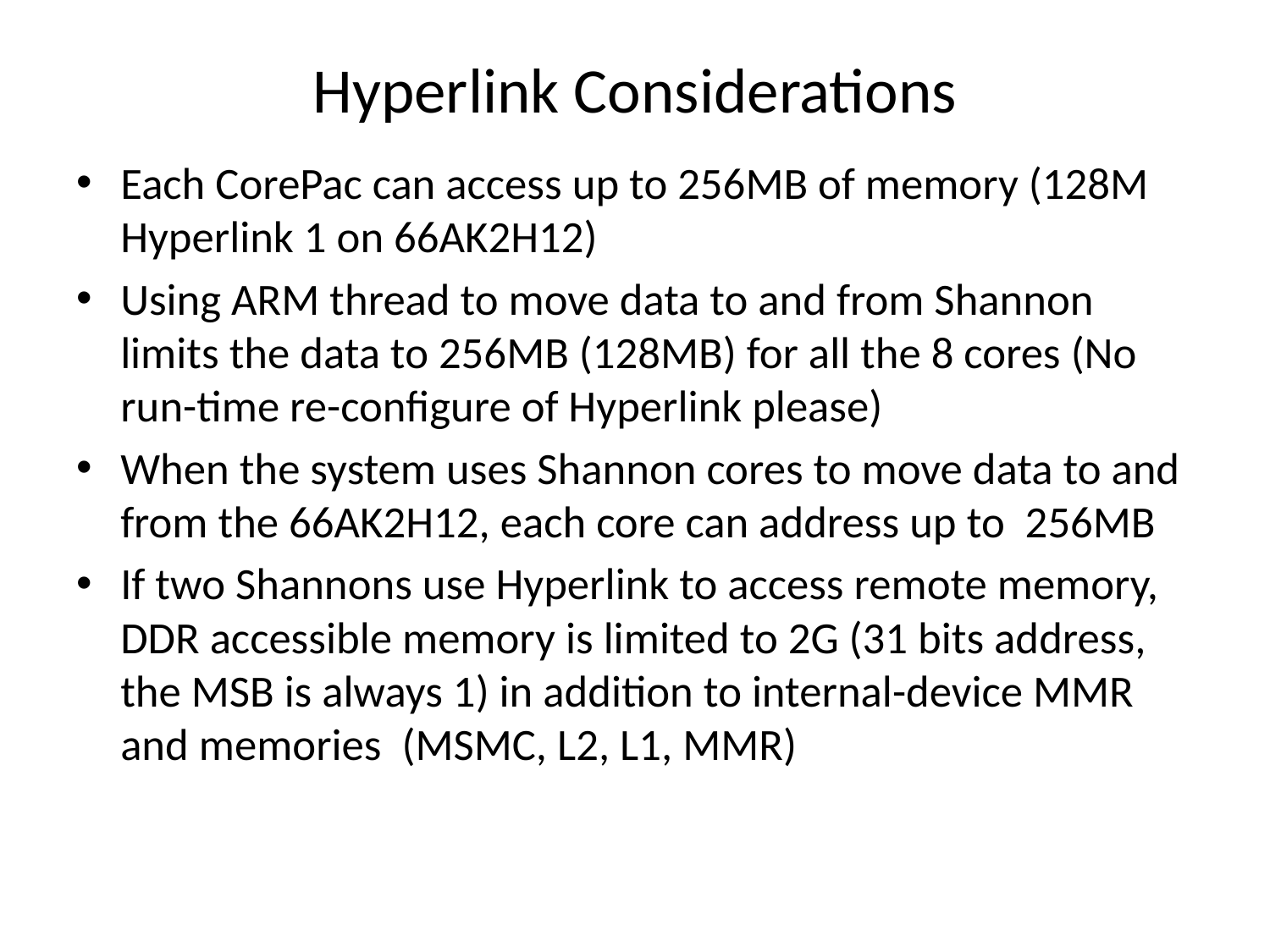

# Hyperlink Considerations
Each CorePac can access up to 256MB of memory (128M Hyperlink 1 on 66AK2H12)
Using ARM thread to move data to and from Shannon limits the data to 256MB (128MB) for all the 8 cores (No run-time re-configure of Hyperlink please)
When the system uses Shannon cores to move data to and from the 66AK2H12, each core can address up to  256MB
If two Shannons use Hyperlink to access remote memory, DDR accessible memory is limited to 2G (31 bits address, the MSB is always 1) in addition to internal-device MMR and memories  (MSMC, L2, L1, MMR)